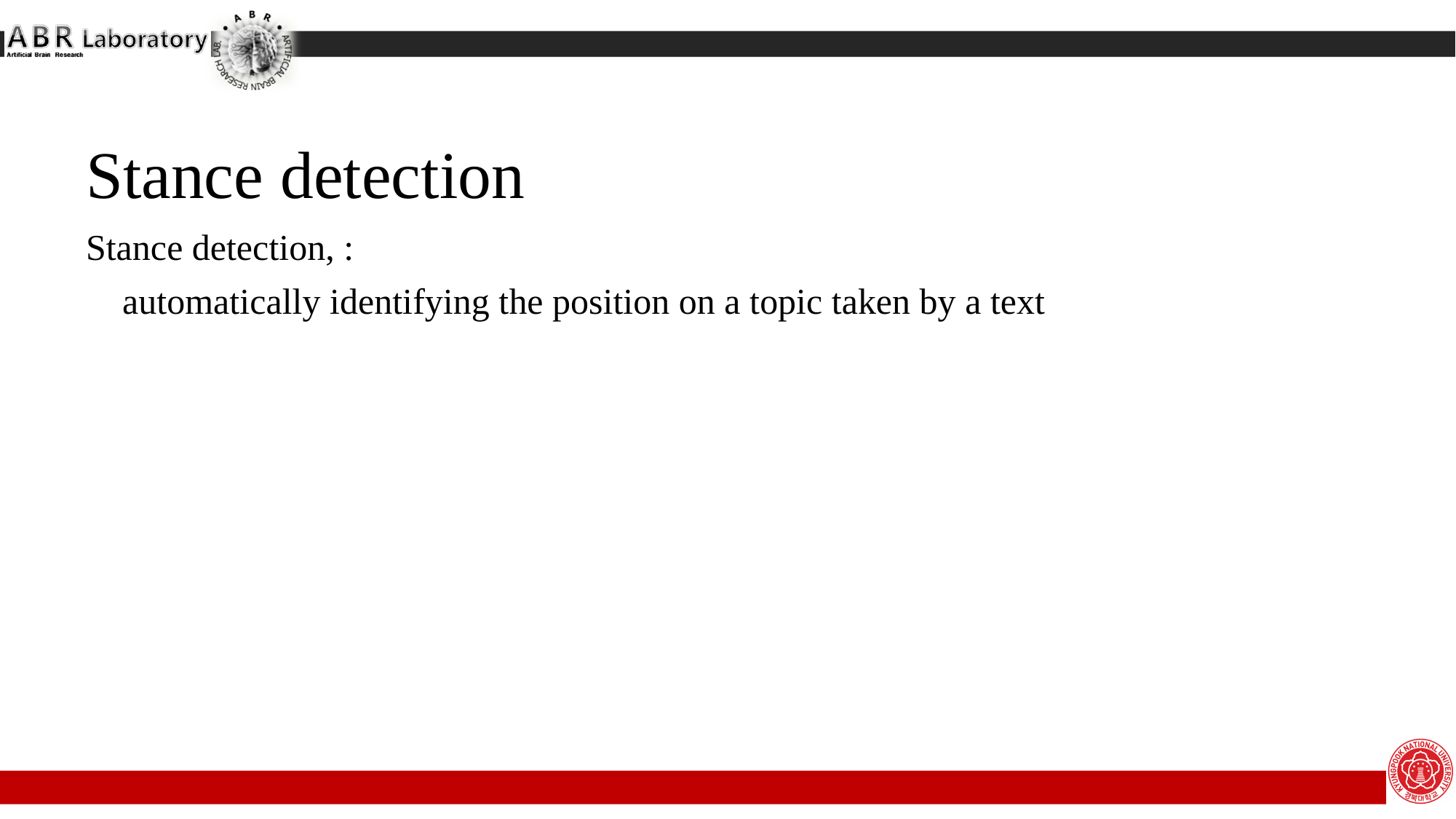

Stance detection
Stance detection, :
    automatically identifying the position on a topic taken by a text